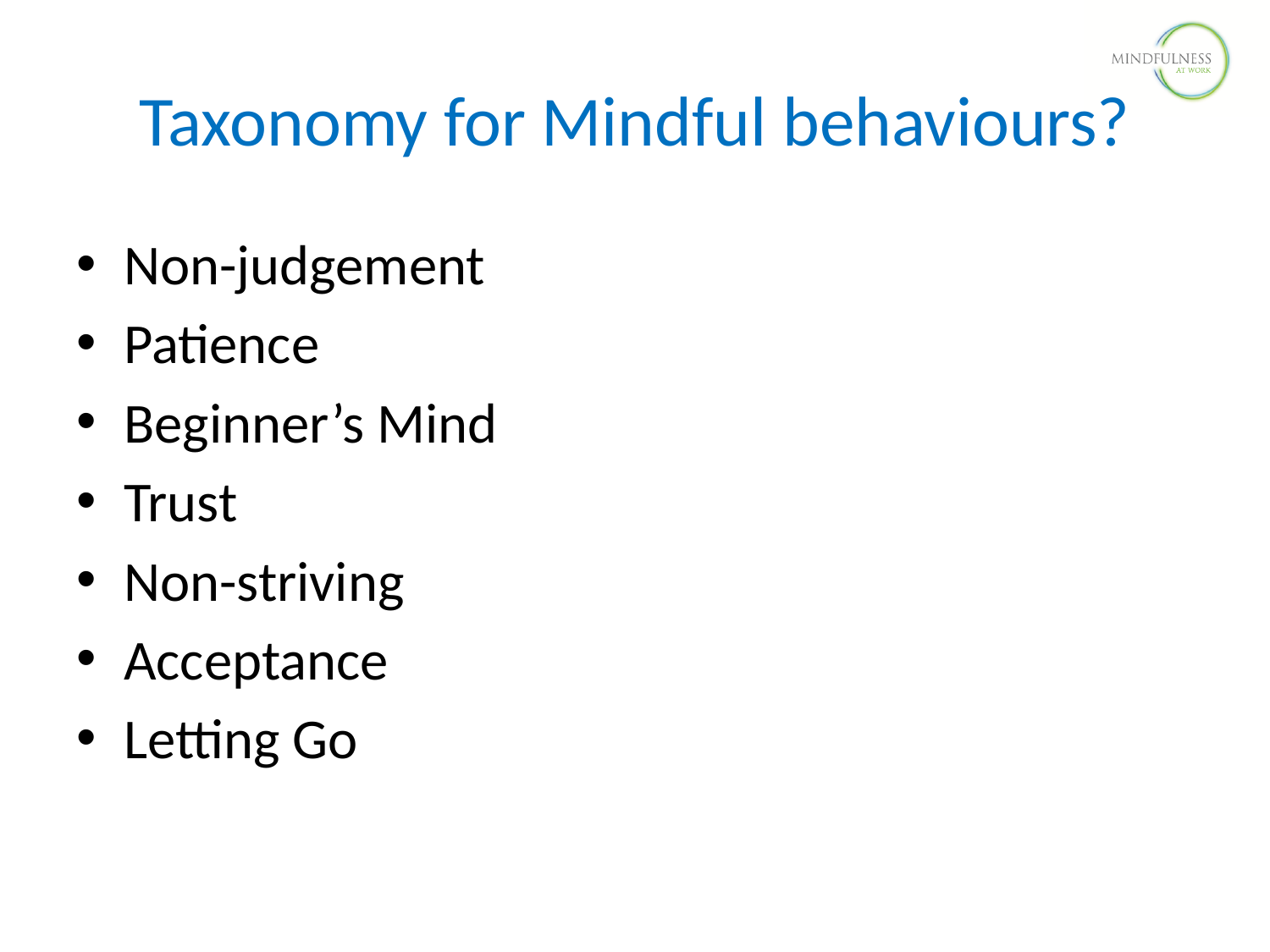

Taxonomy for Mindful behaviours?
Non-judgement
Patience
Beginner’s Mind
Trust
Non-striving
Acceptance
Letting Go